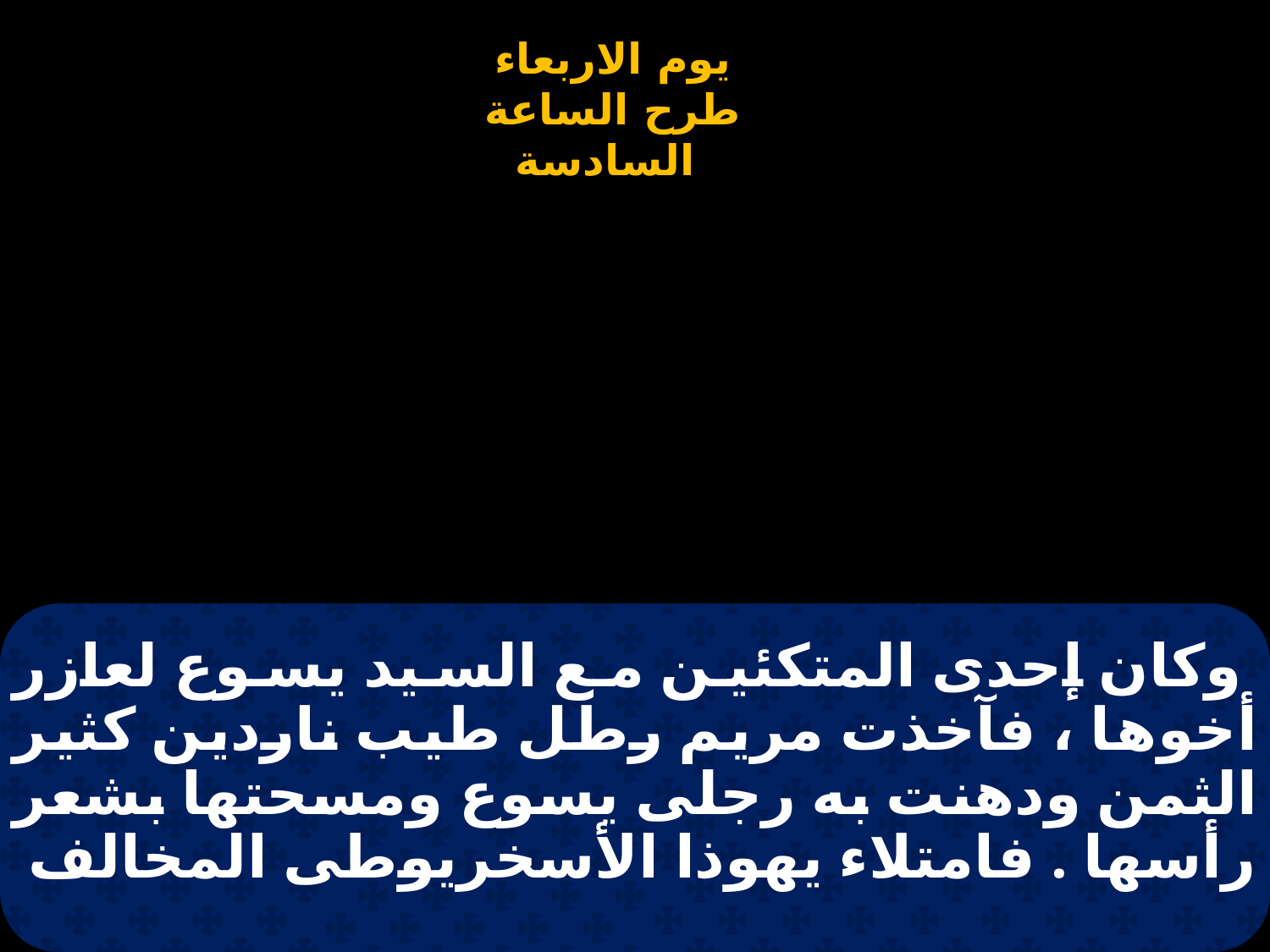

# وكان إحدى المتكئين مع السيد يسوع لعازر أخوها ، فآخذت مريم رطل طيب ناردين كثير الثمن ودهنت به رجلى يسوع ومسحتها بشعر رأسها . فامتلاء يهوذا الأسخريوطى المخالف